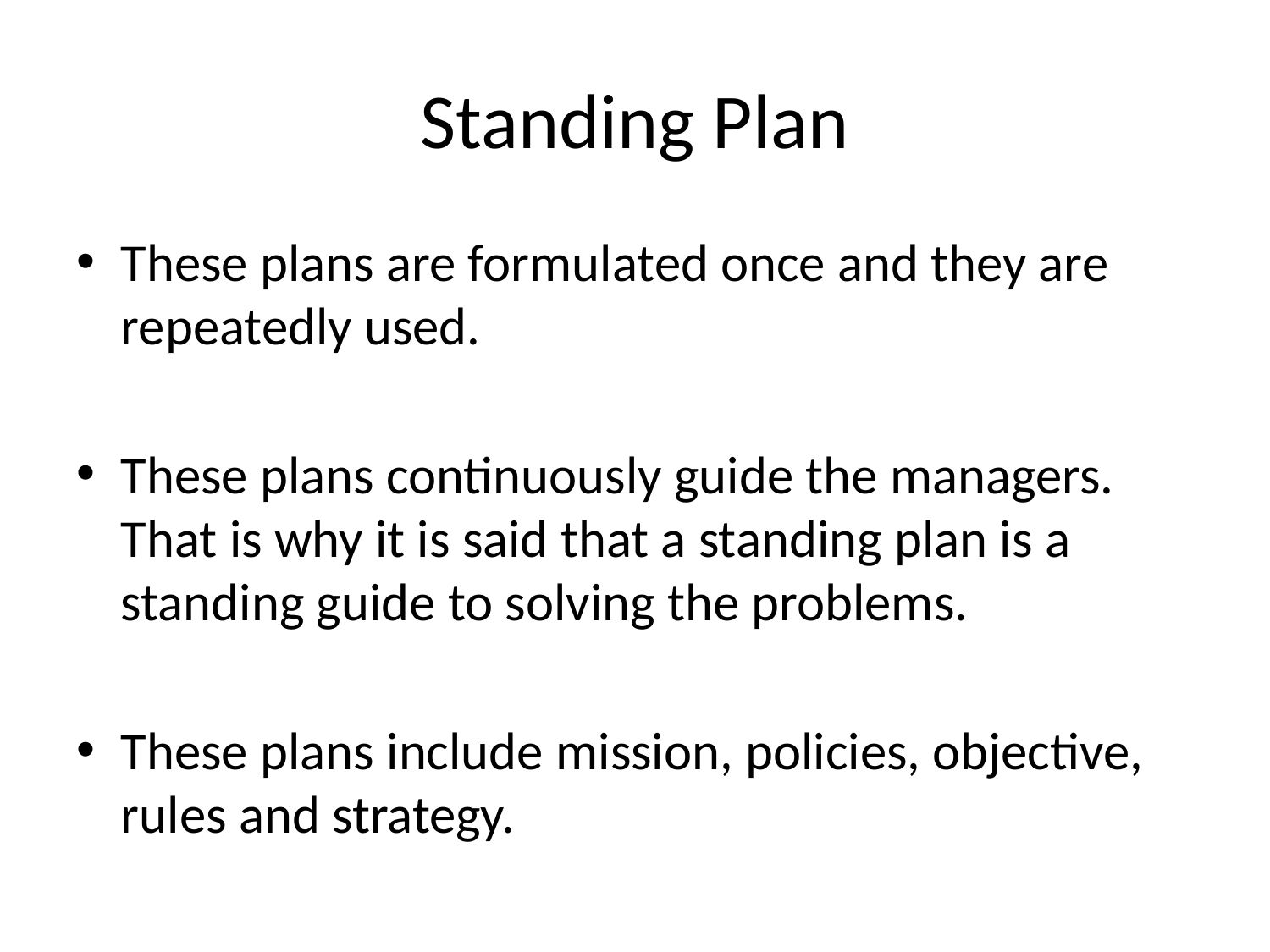

# Standing Plan
These plans are formulated once and they are repeatedly used.

These plans continuously guide the managers. That is why it is said that a standing plan is a standing guide to solving the problems.

These plans include mission, policies, objective, rules and strategy.